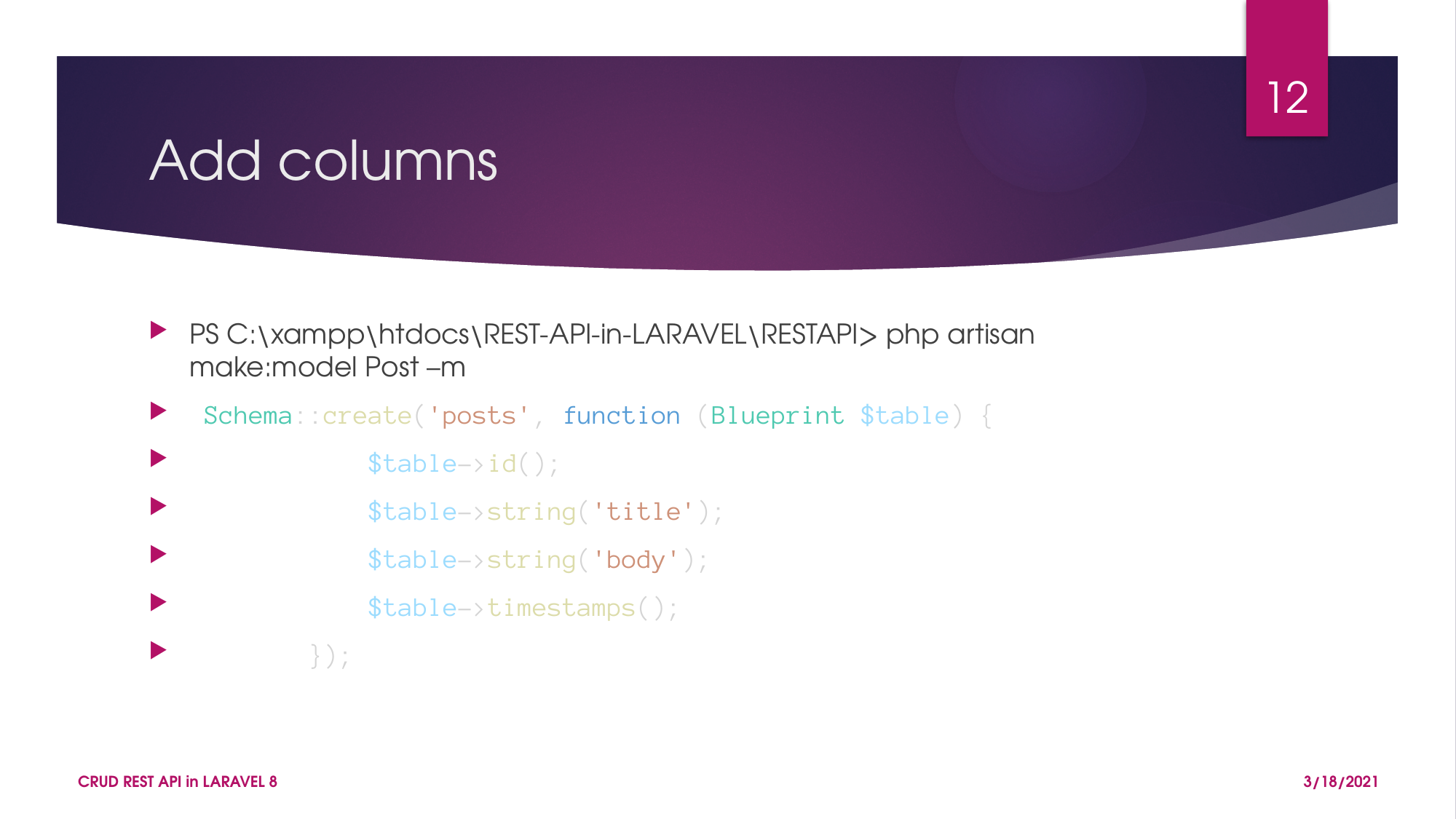

12
# Add columns
PS C:\xampp\htdocs\REST-API-in-LARAVEL\RESTAPI> php artisan make:model Post –m
 Schema::create('posts', function (Blueprint $table) {
            $table->id();
            $table->string('title');
            $table->string('body');
            $table->timestamps();
        });

CRUD REST API in LARAVEL 8
3/18/2021